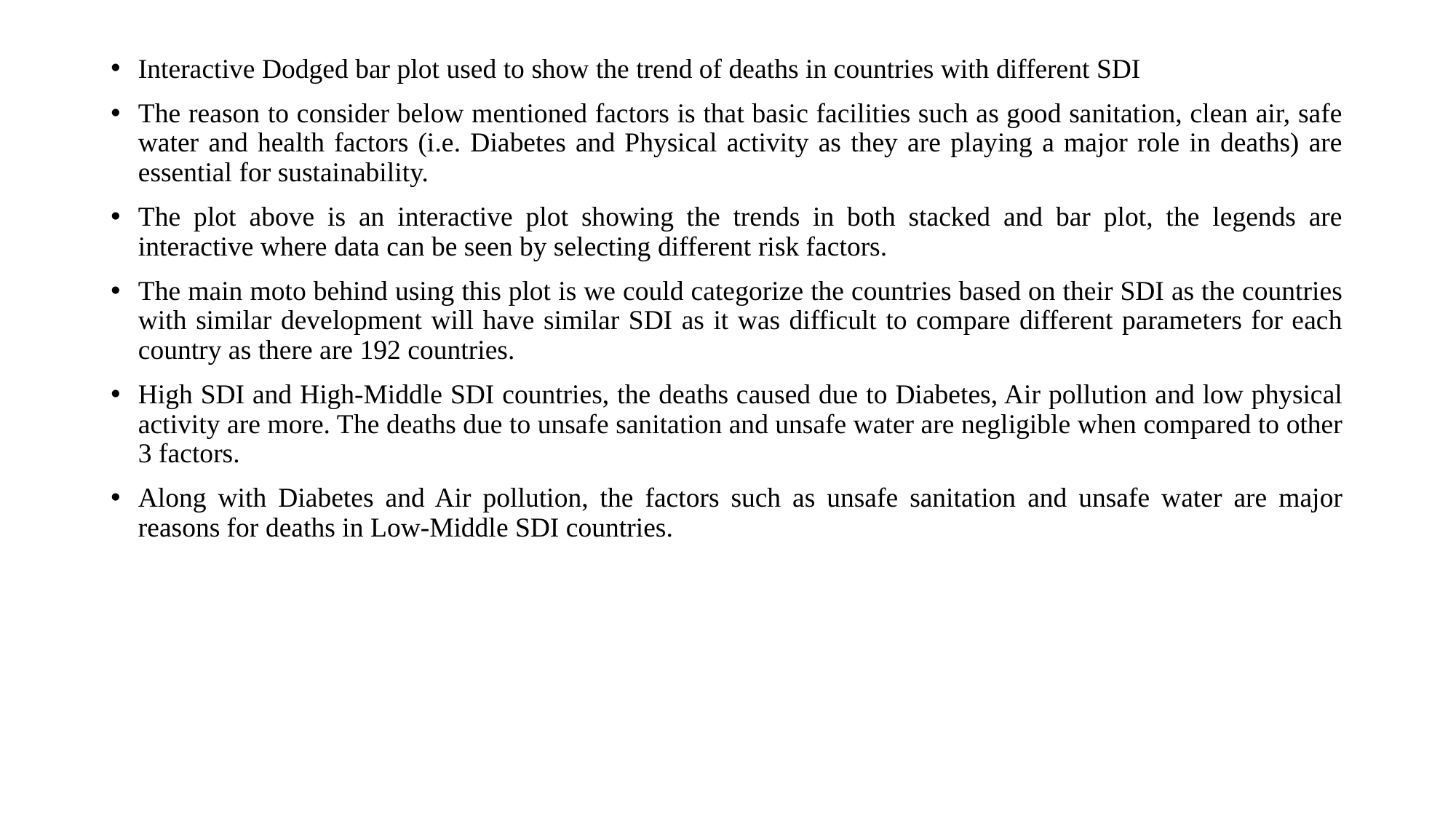

Interactive Dodged bar plot used to show the trend of deaths in countries with different SDI
The reason to consider below mentioned factors is that basic facilities such as good sanitation, clean air, safe water and health factors (i.e. Diabetes and Physical activity as they are playing a major role in deaths) are essential for sustainability.
The plot above is an interactive plot showing the trends in both stacked and bar plot, the legends are interactive where data can be seen by selecting different risk factors.
The main moto behind using this plot is we could categorize the countries based on their SDI as the countries with similar development will have similar SDI as it was difficult to compare different parameters for each country as there are 192 countries.
High SDI and High-Middle SDI countries, the deaths caused due to Diabetes, Air pollution and low physical activity are more. The deaths due to unsafe sanitation and unsafe water are negligible when compared to other 3 factors.
Along with Diabetes and Air pollution, the factors such as unsafe sanitation and unsafe water are major reasons for deaths in Low-Middle SDI countries.